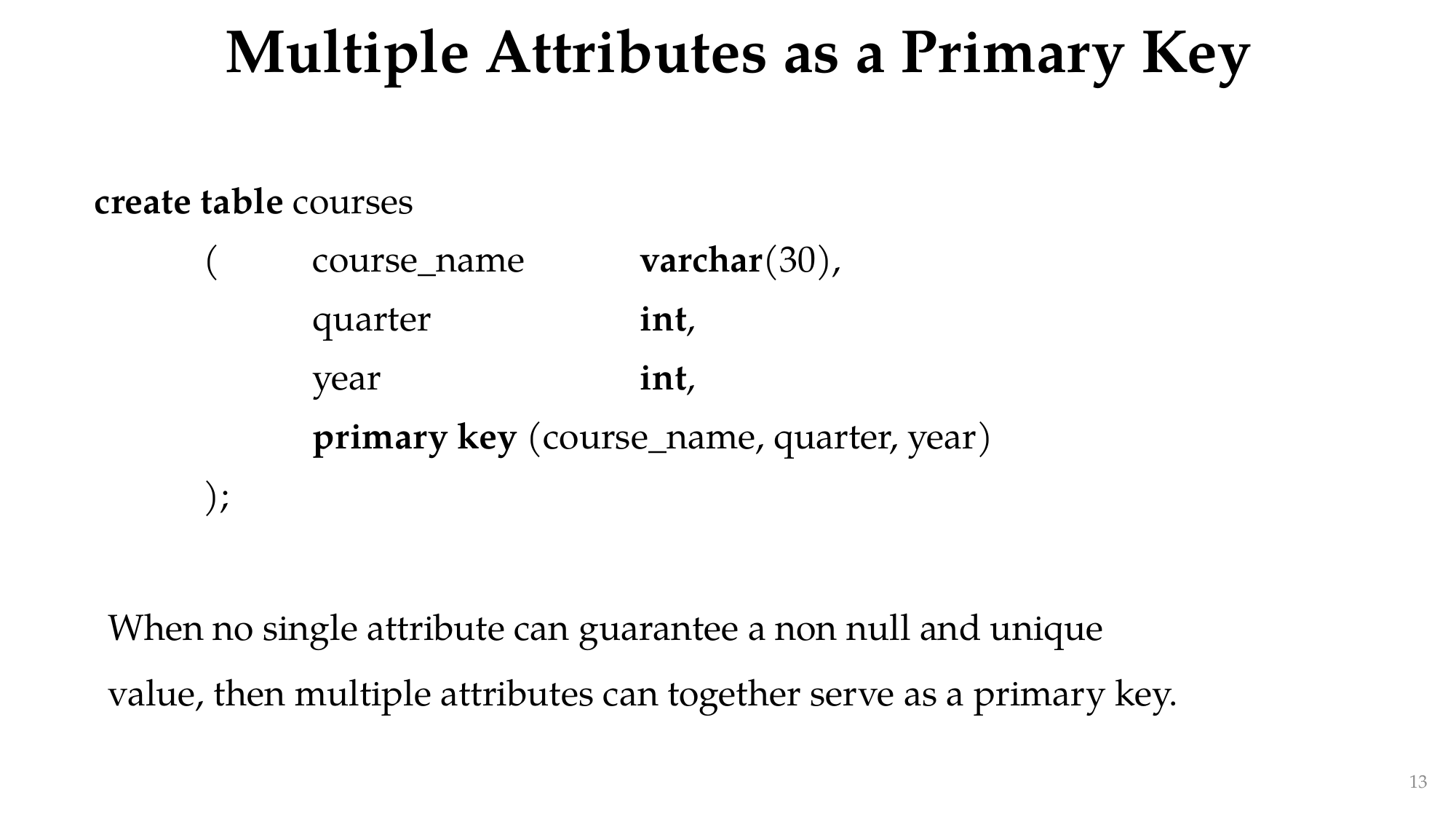

# Multiple Attributes as a Primary Key
create table courses
	(	course_name		varchar(30),
		quarter		int,
		year			int,
		primary key (course_name, quarter, year)
	);
When no single attribute can guarantee a non null and unique value, then multiple attributes can together serve as a primary key.

13